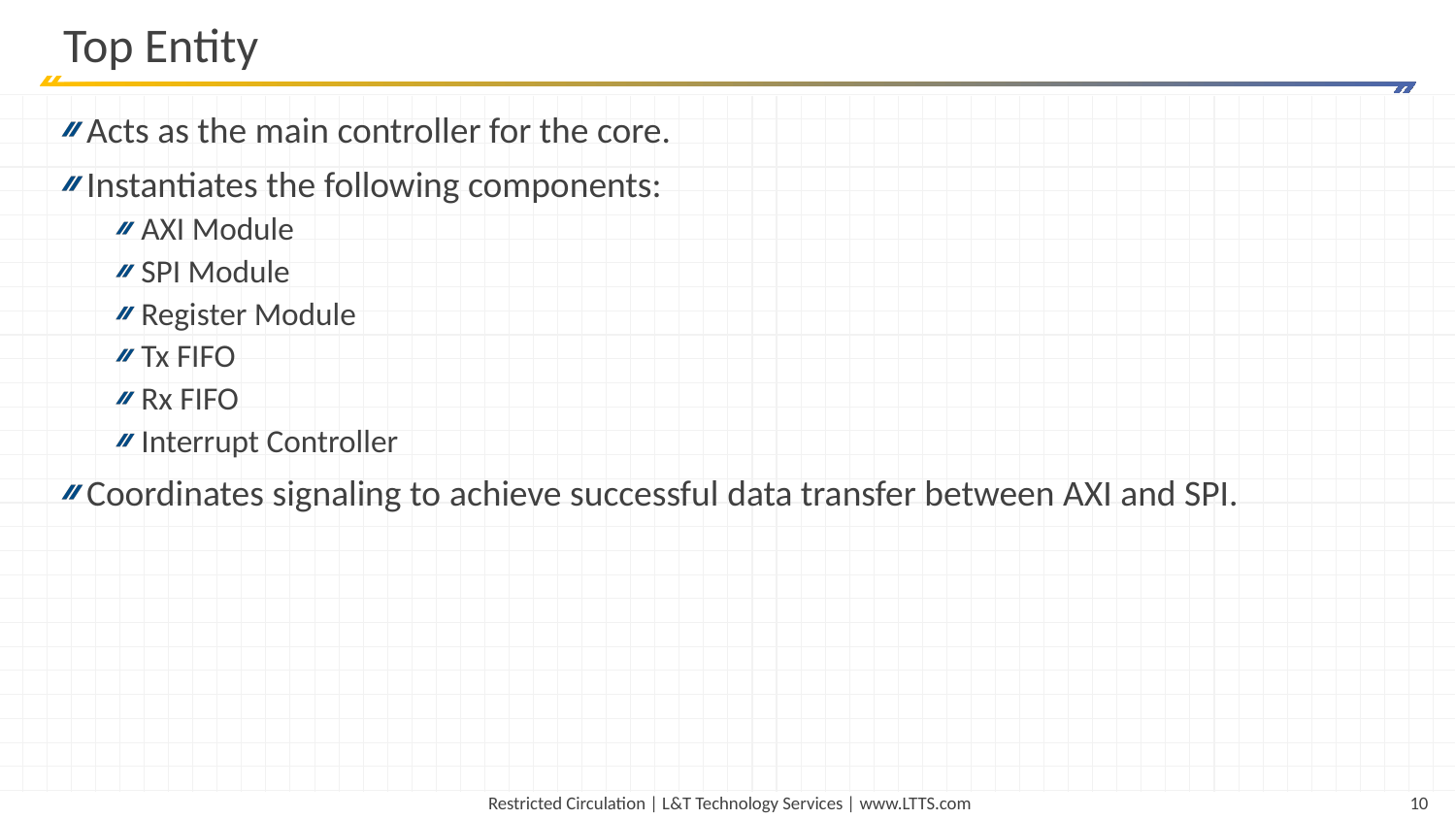

# Top Entity
Acts as the main controller for the core.
Instantiates the following components:
AXI Module
SPI Module
Register Module
Tx FIFO
Rx FIFO
Interrupt Controller
Coordinates signaling to achieve successful data transfer between AXI and SPI.